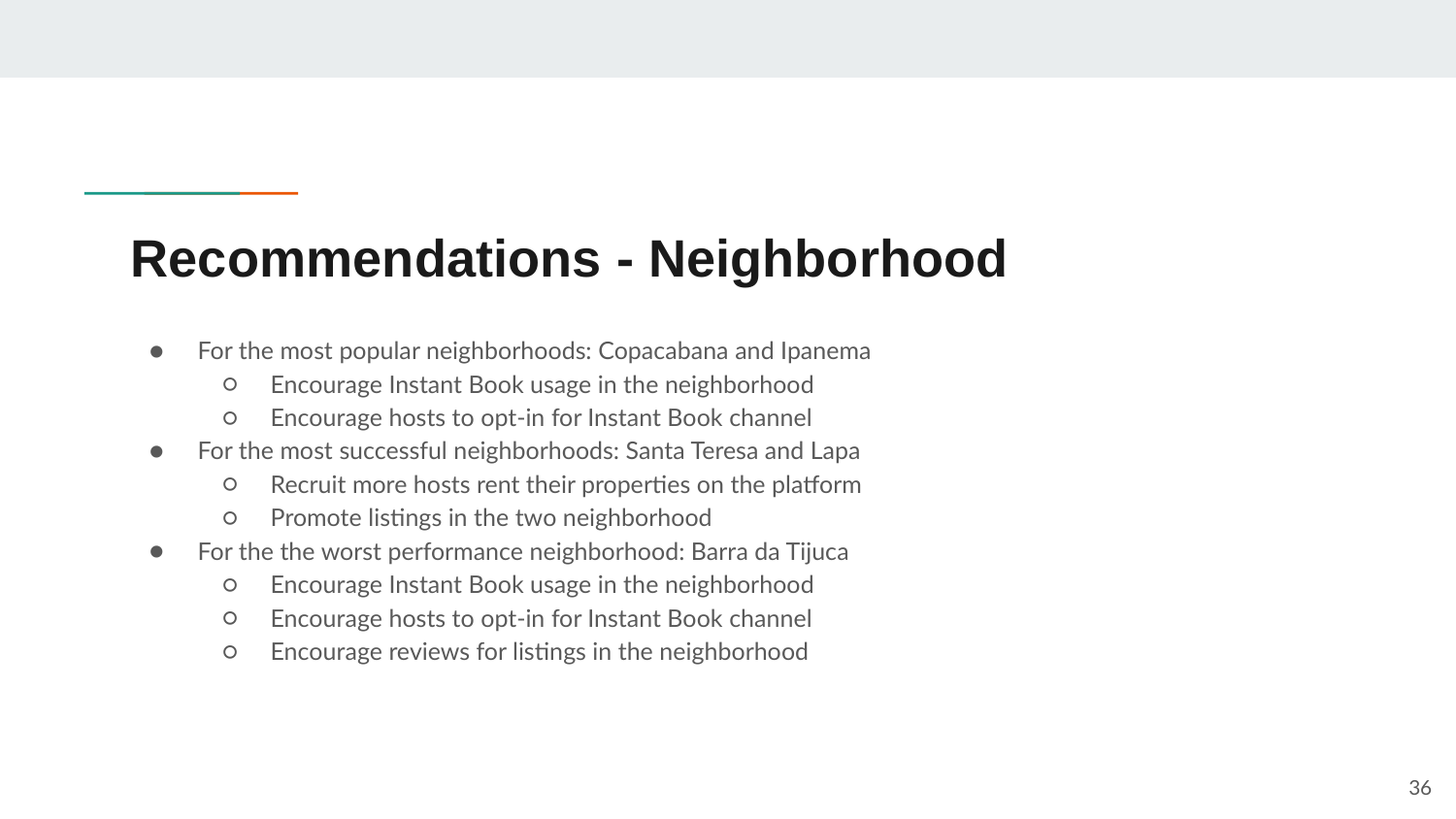

# Recommendations - Neighborhood
For the most popular neighborhoods: Copacabana and Ipanema
Encourage Instant Book usage in the neighborhood
Encourage hosts to opt-in for Instant Book channel
For the most successful neighborhoods: Santa Teresa and Lapa
Recruit more hosts rent their properties on the platform
Promote listings in the two neighborhood
For the the worst performance neighborhood: Barra da Tijuca
Encourage Instant Book usage in the neighborhood
Encourage hosts to opt-in for Instant Book channel
Encourage reviews for listings in the neighborhood
36